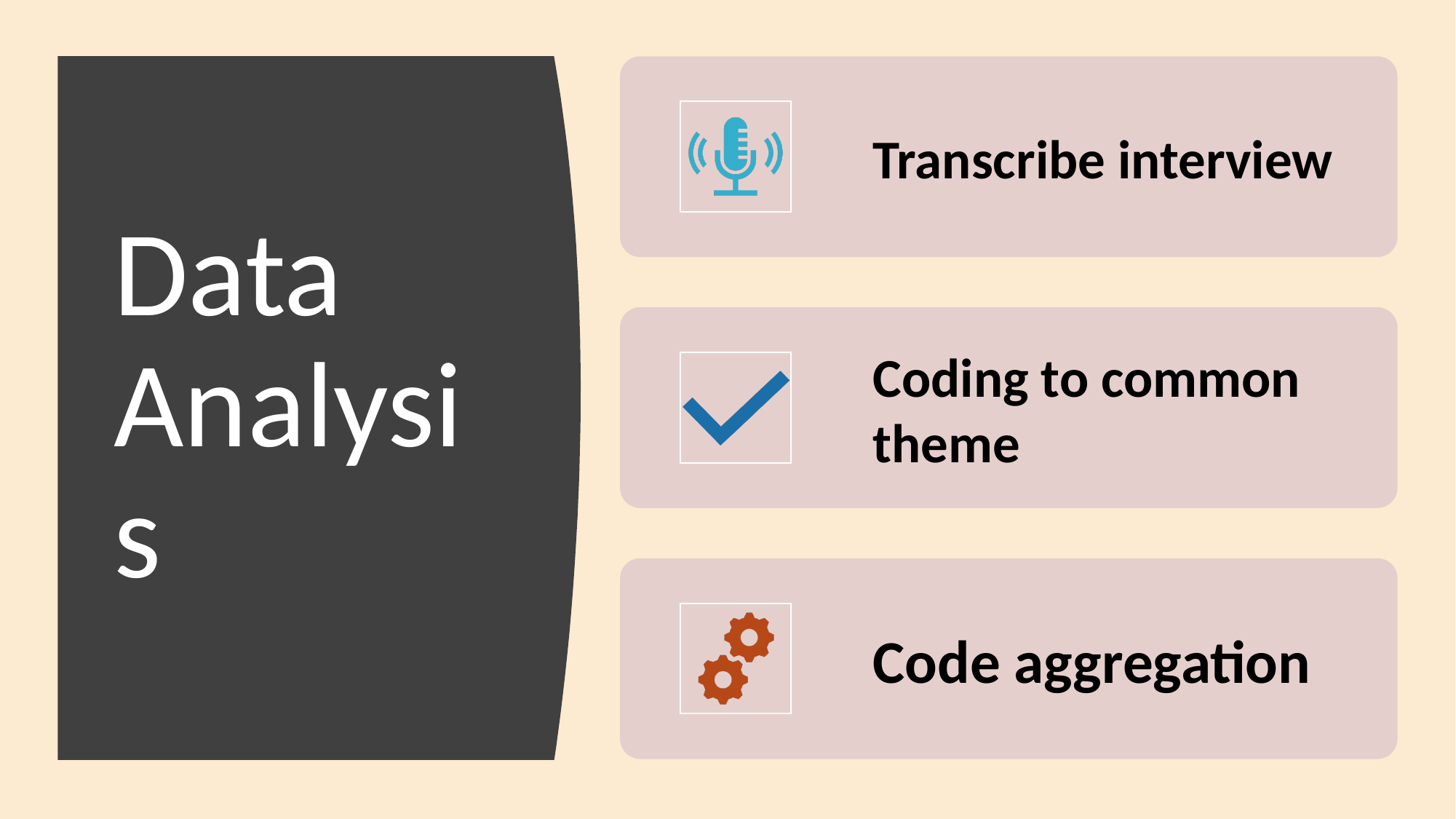

Transcribe interview
Coding to common theme
Code aggregation

# Data Analysis